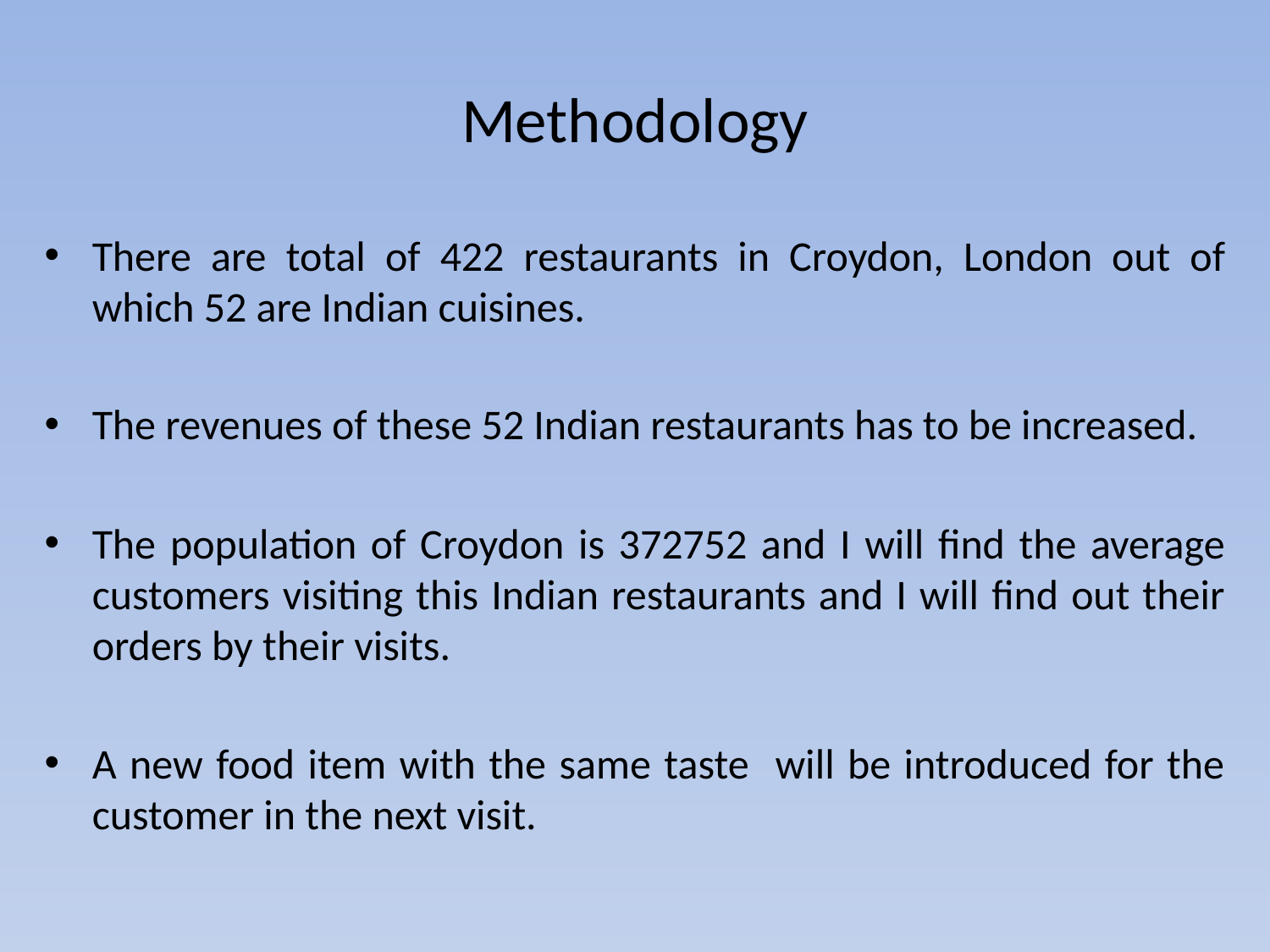

# Methodology
There are total of 422 restaurants in Croydon, London out of which 52 are Indian cuisines.

The revenues of these 52 Indian restaurants has to be increased.

The population of Croydon is 372752 and I will find the average customers visiting this Indian restaurants and I will find out their orders by their visits.

A new food item with the same taste  will be introduced for the customer in the next visit.